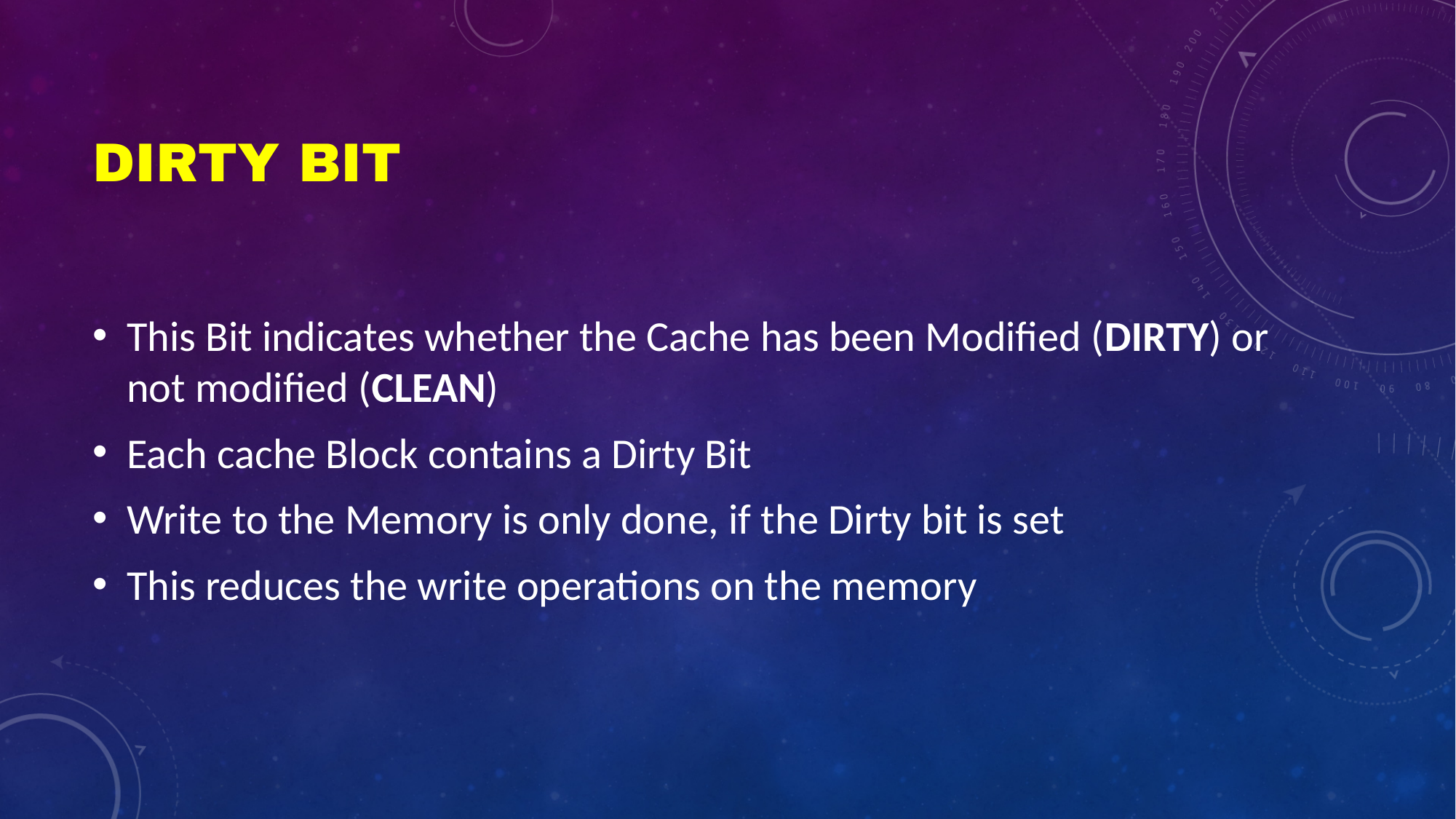

# DIRTY BIT
This Bit indicates whether the Cache has been Modified (DIRTY) or not modified (CLEAN)
Each cache Block contains a Dirty Bit
Write to the Memory is only done, if the Dirty bit is set
This reduces the write operations on the memory